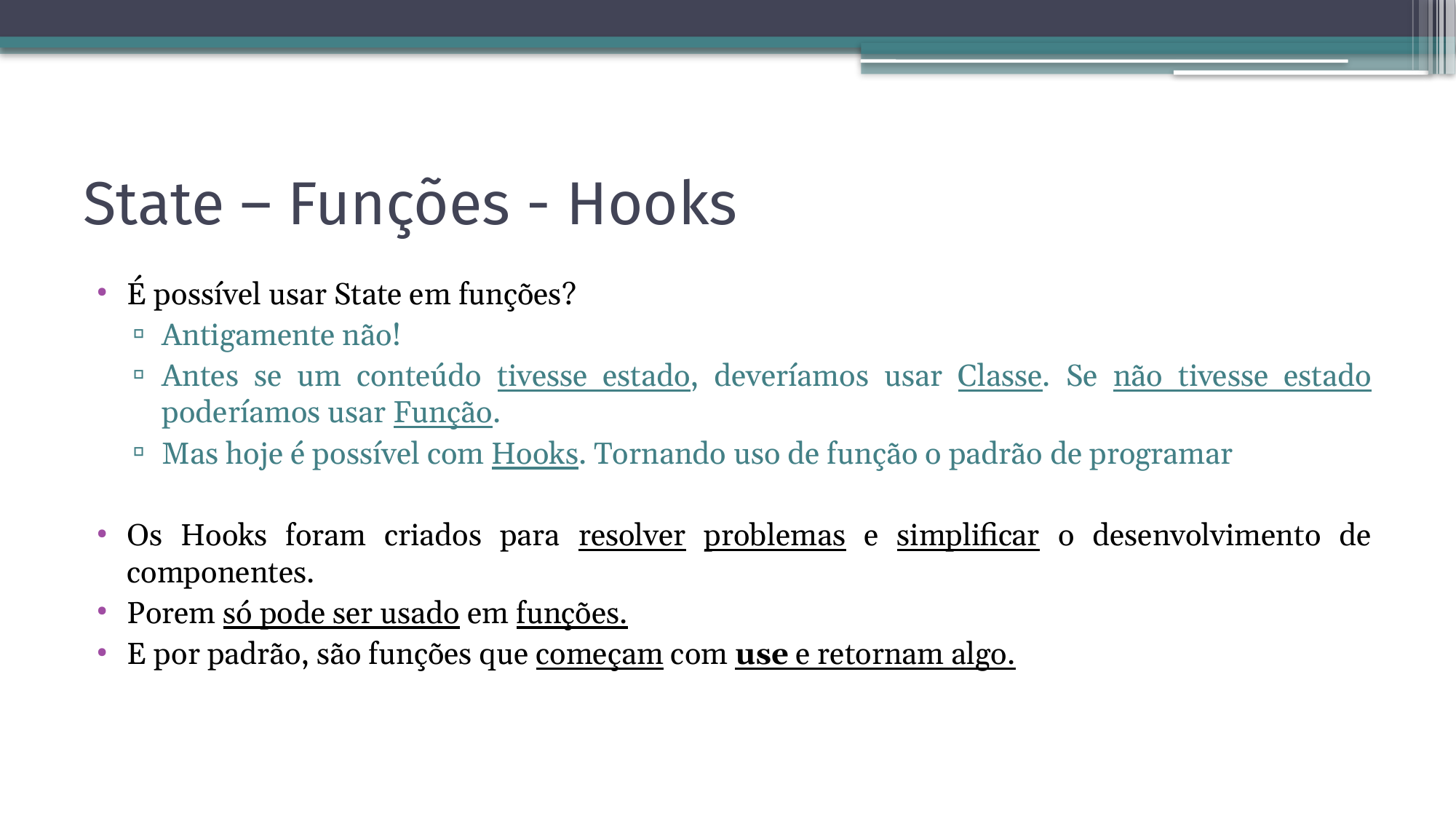

# State – Funções - Hooks
É possível usar State em funções?
Antigamente não!
Antes se um conteúdo tivesse estado, deveríamos usar Classe. Se não tivesse estado poderíamos usar Função.
Mas hoje é possível com Hooks. Tornando uso de função o padrão de programar

Os Hooks foram criados para resolver problemas e simplificar o desenvolvimento de componentes.
Porem só pode ser usado em funções.
E por padrão, são funções que começam com use e retornam algo.